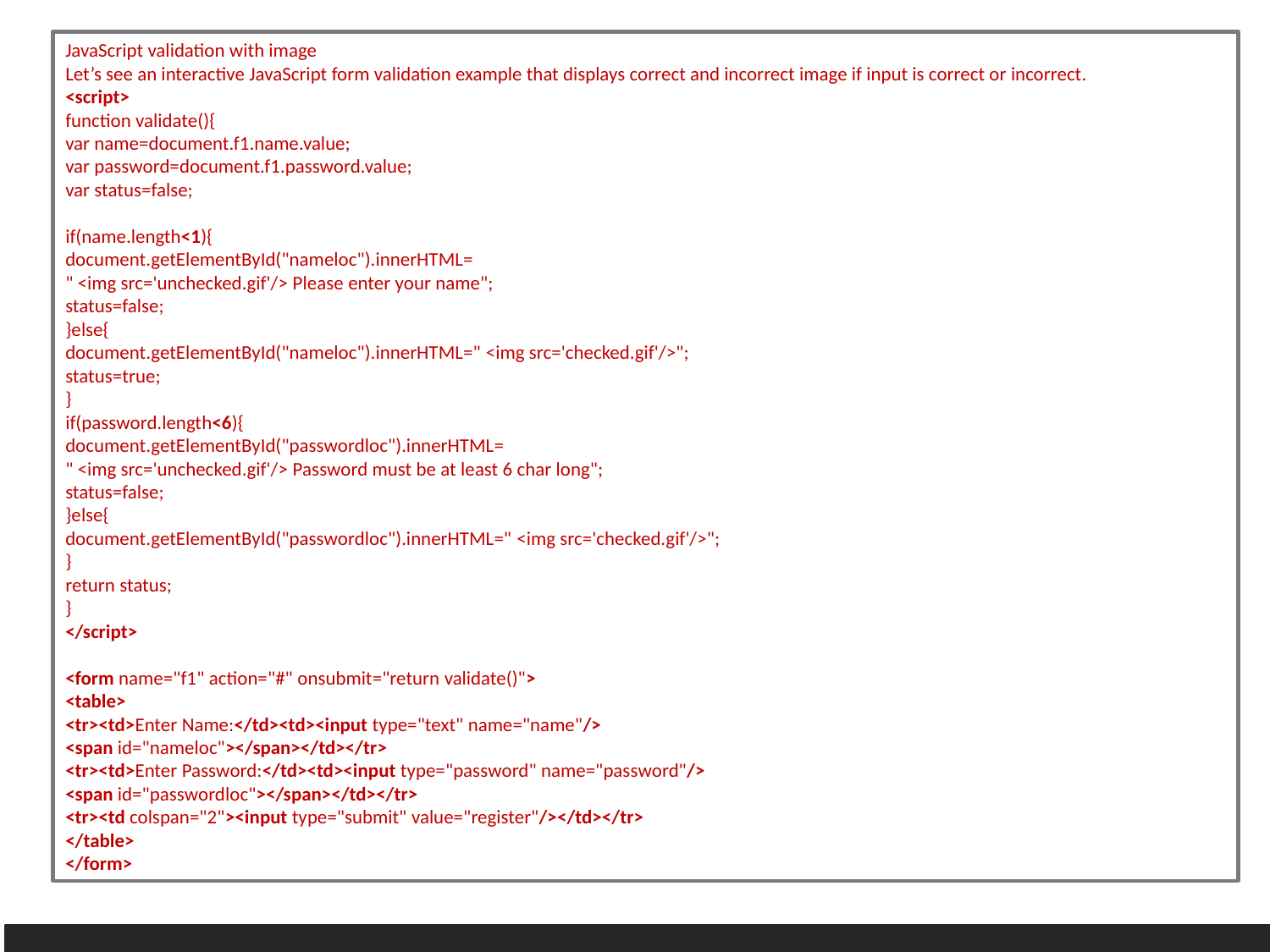

JavaScript validation with image
Let’s see an interactive JavaScript form validation example that displays correct and incorrect image if input is correct or incorrect.
<script>
function validate(){
var name=document.f1.name.value;
var password=document.f1.password.value;
var status=false;

if(name.length<1){
document.getElementById("nameloc").innerHTML=
" <img src='unchecked.gif'/> Please enter your name";
status=false;
}else{
document.getElementById("nameloc").innerHTML=" <img src='checked.gif'/>";
status=true;
}
if(password.length<6){
document.getElementById("passwordloc").innerHTML=
" <img src='unchecked.gif'/> Password must be at least 6 char long";
status=false;
}else{
document.getElementById("passwordloc").innerHTML=" <img src='checked.gif'/>";
}
return status;
}
</script>

<form name="f1" action="#" onsubmit="return validate()">
<table>
<tr><td>Enter Name:</td><td><input type="text" name="name"/>
<span id="nameloc"></span></td></tr>
<tr><td>Enter Password:</td><td><input type="password" name="password"/>
<span id="passwordloc"></span></td></tr>
<tr><td colspan="2"><input type="submit" value="register"/></td></tr>
</table>
</form>